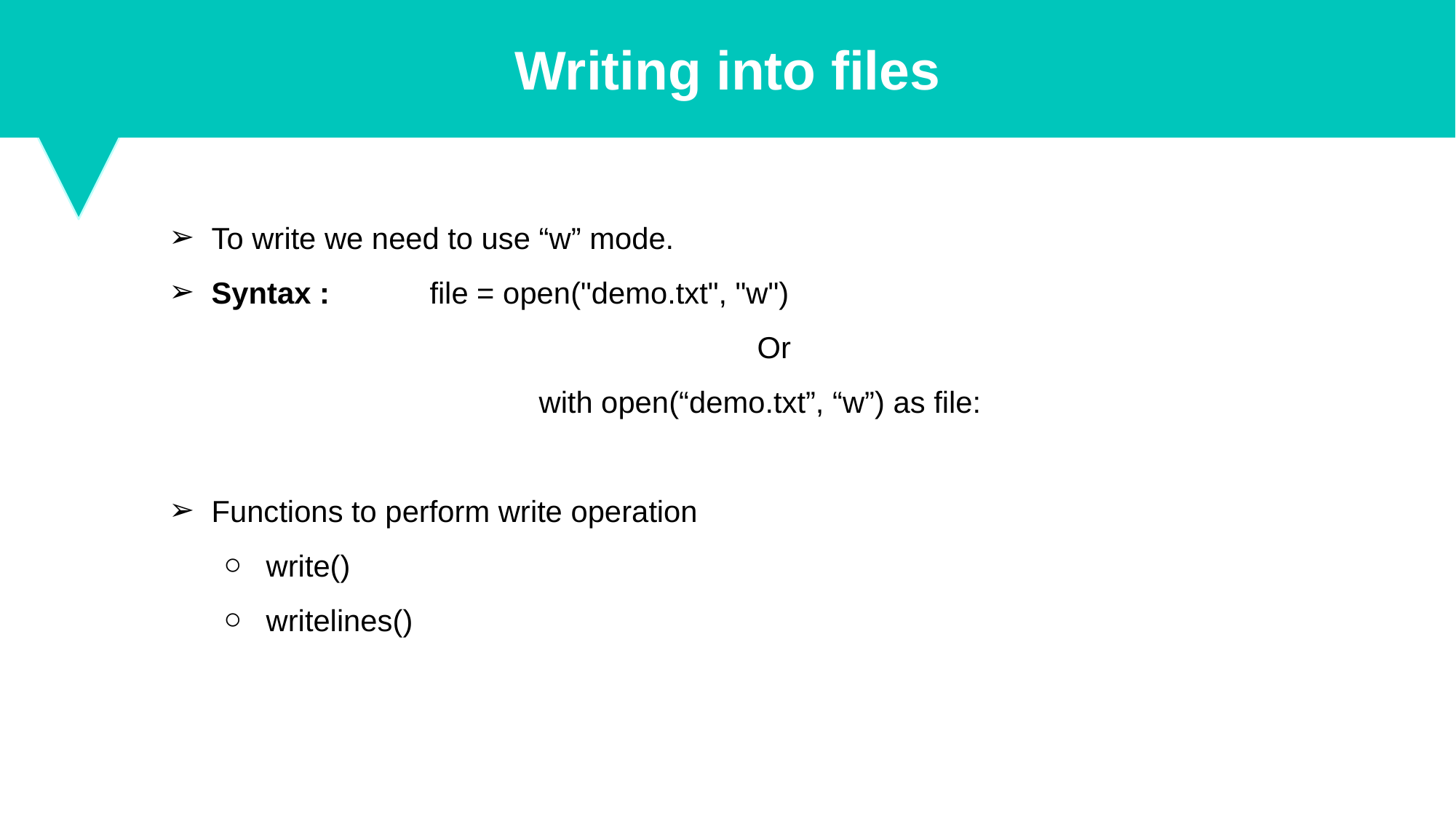

Writing into files

To write we need to use “w” mode.
Syntax :	file = open("demo.txt", "w")
					Or
			with open(“demo.txt”, “w”) as file:

Functions to perform write operation
write()
writelines()